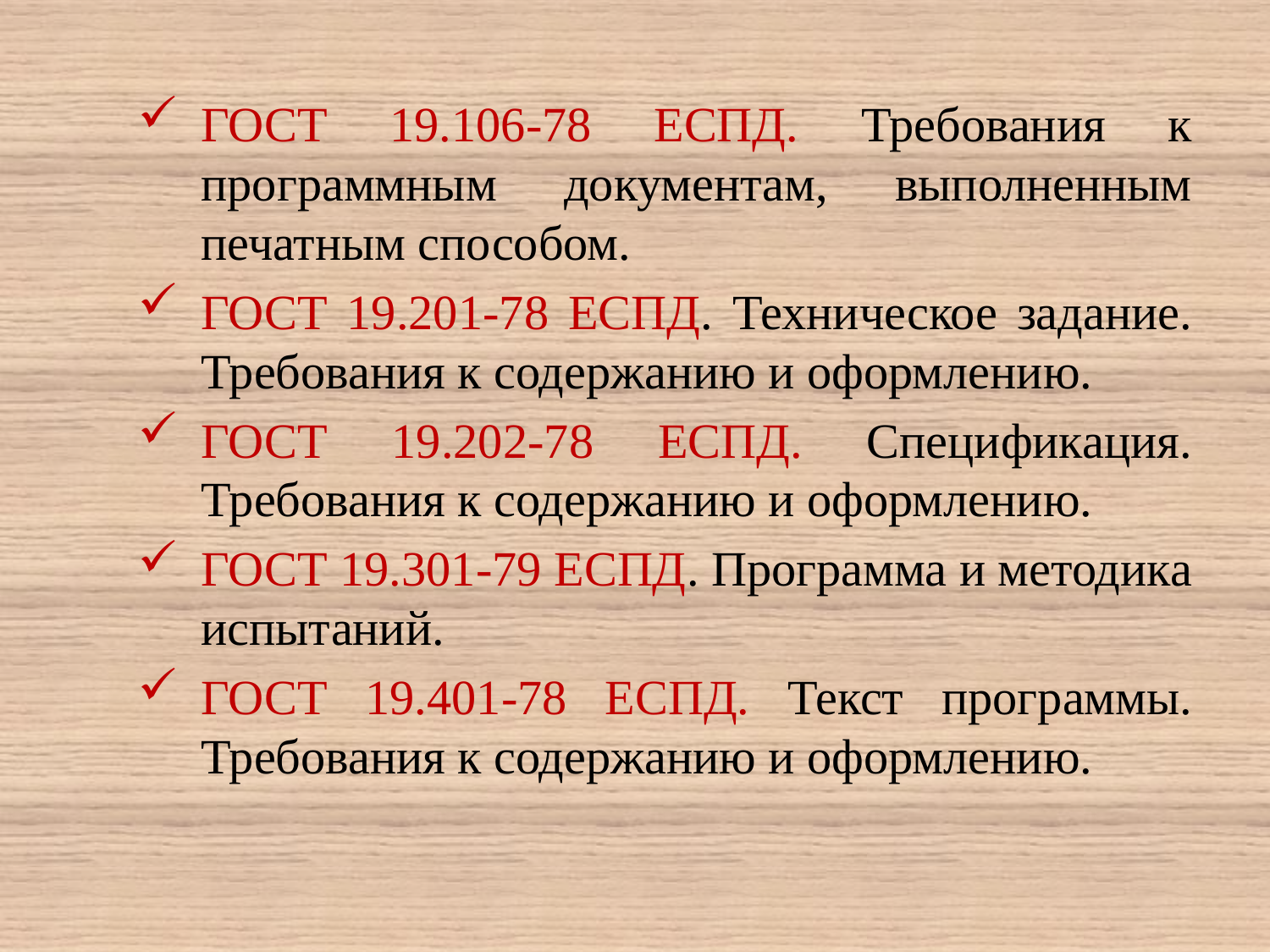

ГОСТ 19.106-78 ЕСПД. Требования к программным документам, выполненным печатным способом.
ГОСТ 19.201-78 ЕСПД. Техническое задание. Требования к содержанию и оформлению.
ГОСТ 19.202-78 ЕСПД. Спецификация. Требования к содержанию и оформлению.
ГОСТ 19.301-79 ЕСПД. Программа и методика испытаний.
ГОСТ 19.401-78 ЕСПД. Текст программы. Требования к содержанию и оформлению.